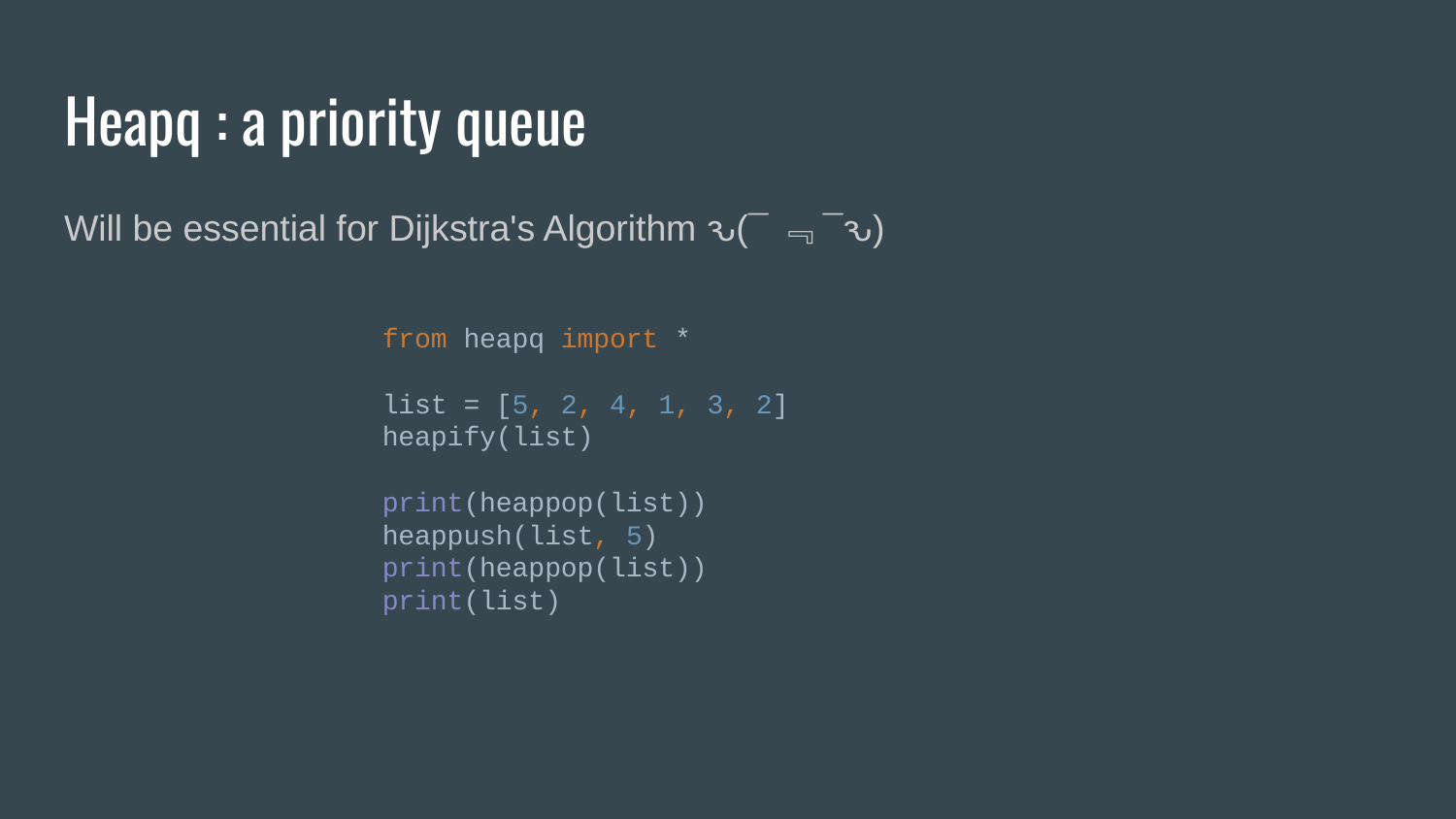

# Heapq : a priority queue
Will be essential for Dijkstra's Algorithm ԅ(¯﹃¯ԅ)
from heapq import *

list = [5, 2, 4, 1, 3, 2]
heapify(list)

print(heappop(list))
heappush(list, 5)
print(heappop(list))
print(list)